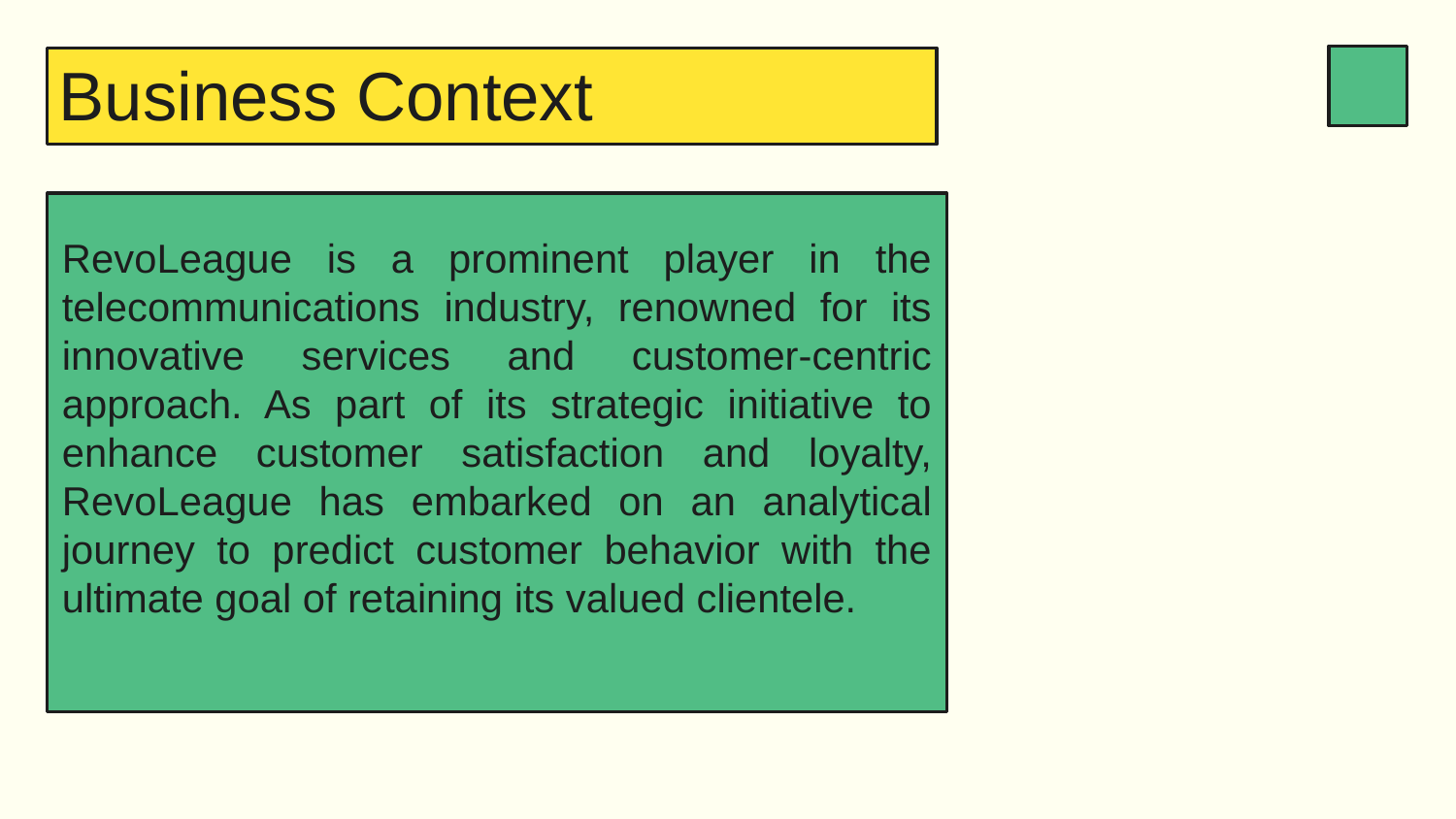

# Business Context
RevoLeague is a prominent player in the telecommunications industry, renowned for its innovative services and customer-centric approach. As part of its strategic initiative to enhance customer satisfaction and loyalty, RevoLeague has embarked on an analytical journey to predict customer behavior with the ultimate goal of retaining its valued clientele.